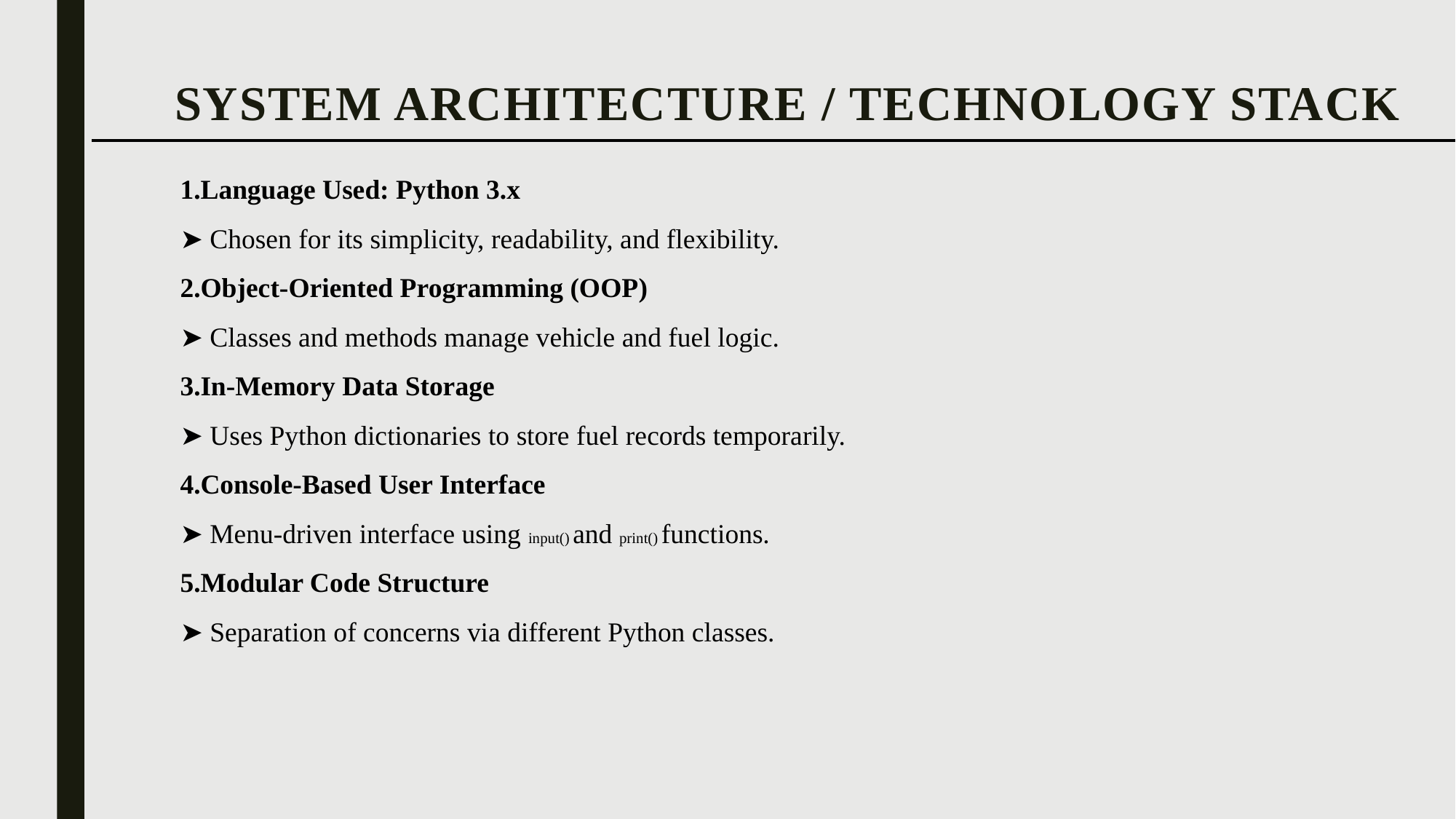

# system architecture / technology stack

Language Used: Python 3.x
➤ Chosen for its simplicity, readability, and flexibility.
Object-Oriented Programming (OOP)
➤ Classes and methods manage vehicle and fuel logic.
In-Memory Data Storage
➤ Uses Python dictionaries to store fuel records temporarily.
Console-Based User Interface
➤ Menu-driven interface using input() and print() functions.
Modular Code Structure
➤ Separation of concerns via different Python classes.